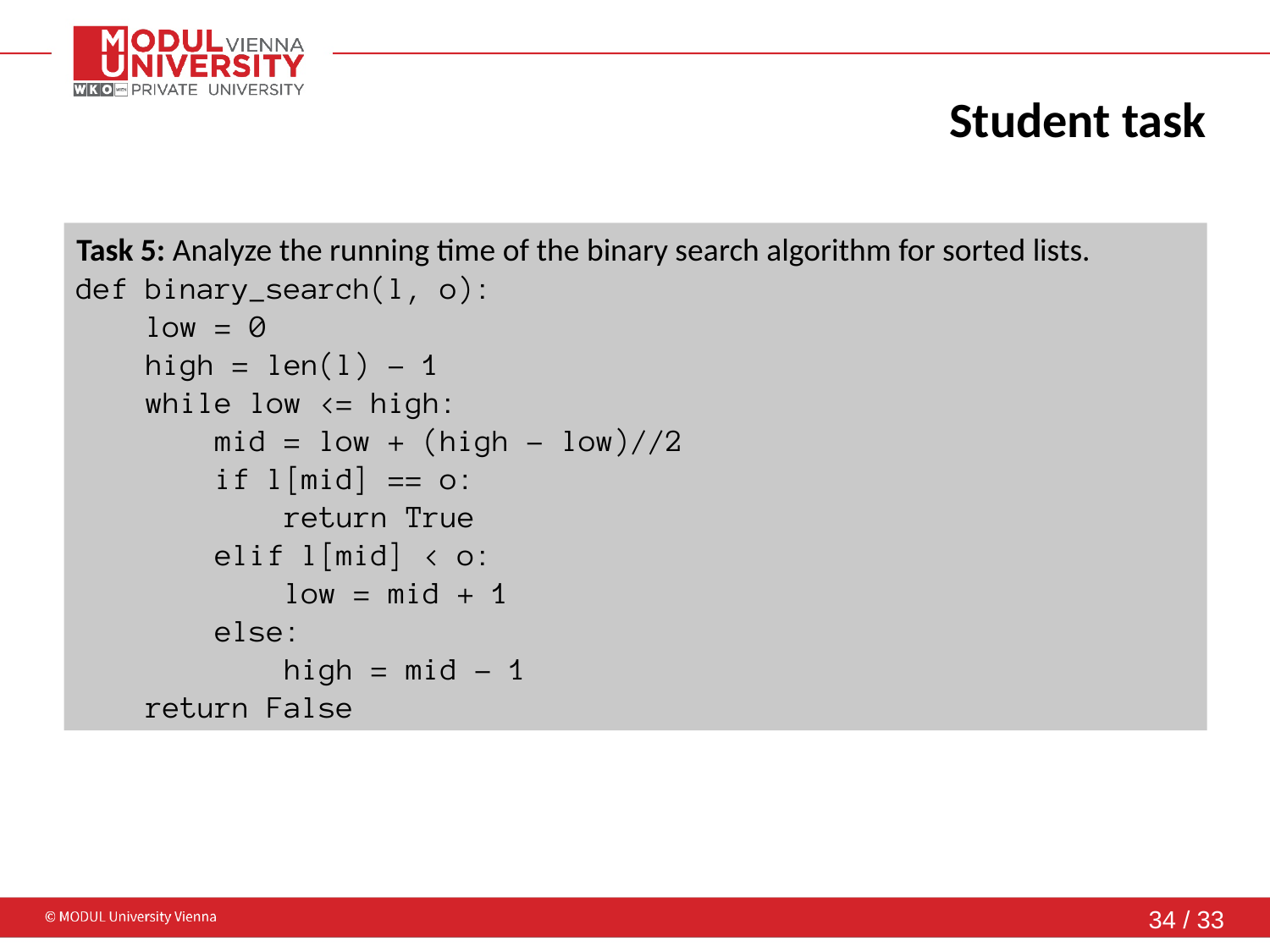

# Student task
Task 5: Analyze the running time of the binary search algorithm for sorted lists.
def binary_search(l, o):
    low = 0
    high = len(l) - 1
    while low <= high:
        mid = low + (high - low)//2
        if l[mid] == o:
            return True
        elif l[mid] < o:
            low = mid + 1
        else:
            high = mid - 1
    return False